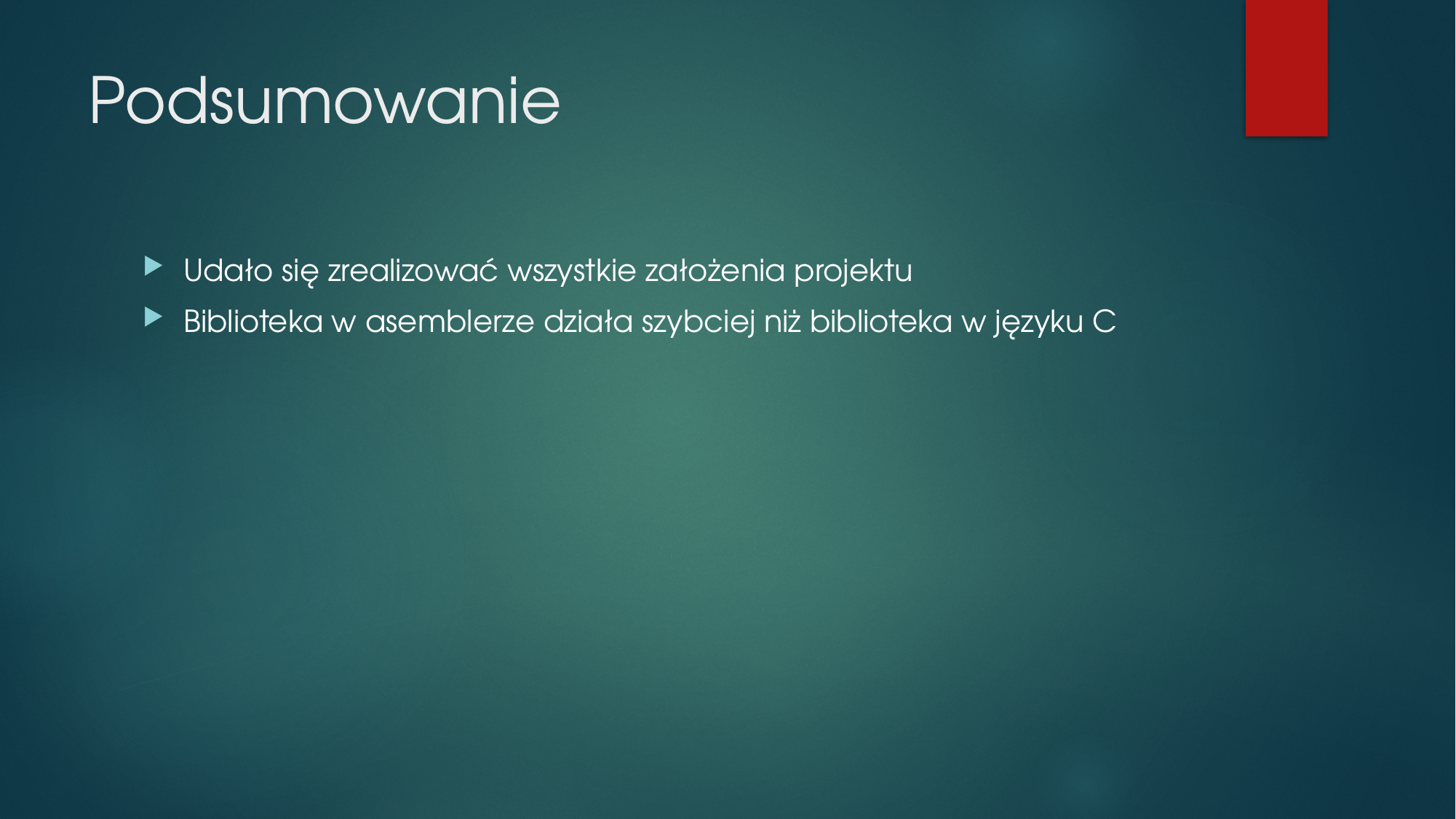

# Podsumowanie
Udało się zrealizować wszystkie założenia projektu
Biblioteka w asemblerze działa szybciej niż biblioteka w języku C